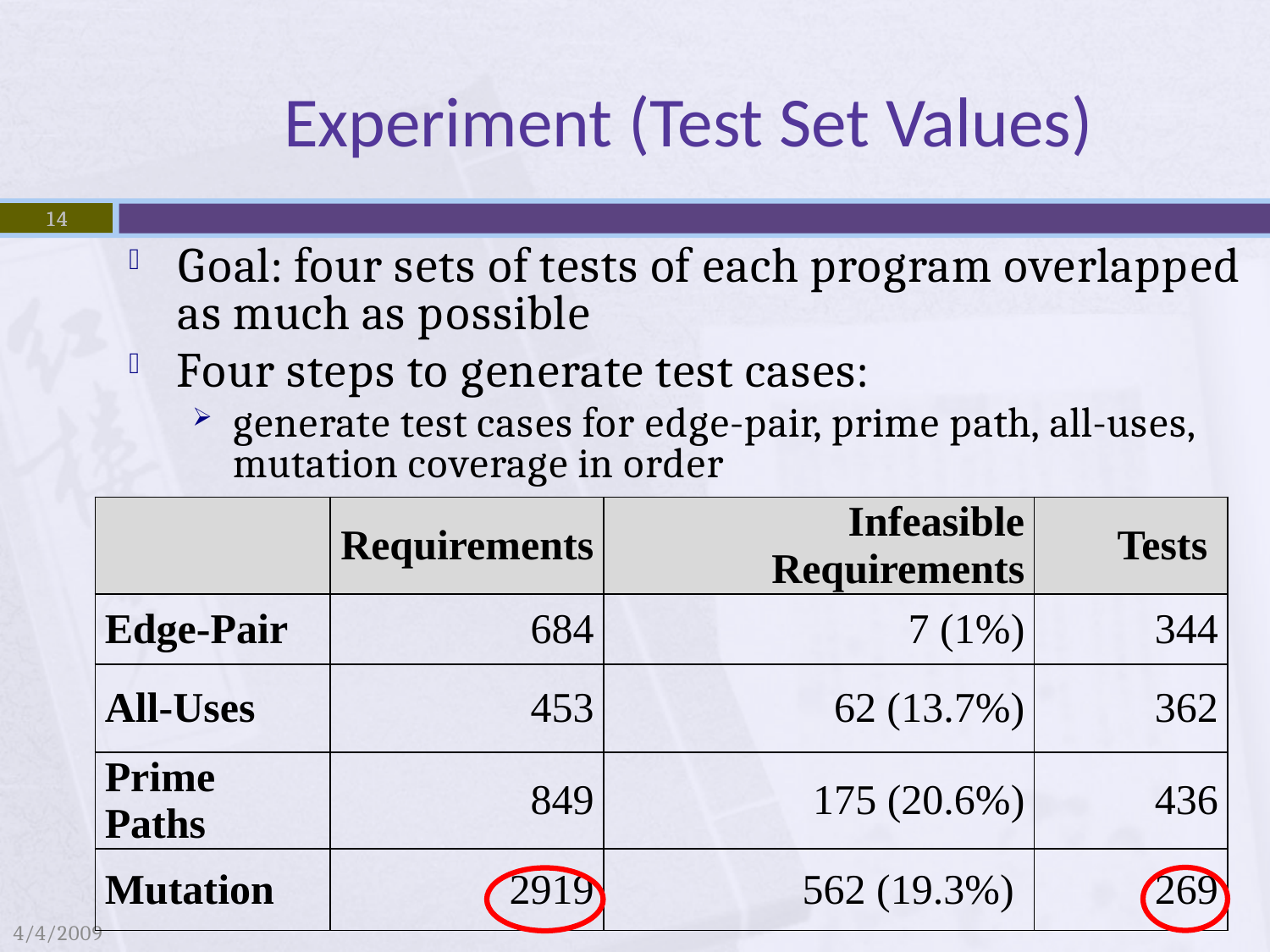

# Experiment (Test Set Values)
14
14
Goal: four sets of tests of each program overlapped as much as possible
Four steps to generate test cases:
generate test cases for edge-pair, prime path, all-uses, mutation coverage in order

|  | Requirements | Infeasible Requirements | Tests |
| --- | --- | --- | --- |
| Edge-Pair | 684 | 7 (1%) | 344 |
| All-Uses | 453 | 62 (13.7%) | 362 |
| Prime Paths | 849 | 175 (20.6%) | 436 |
| Mutation | 2919 | 562 (19.3%) | 269 |

4/4/2009